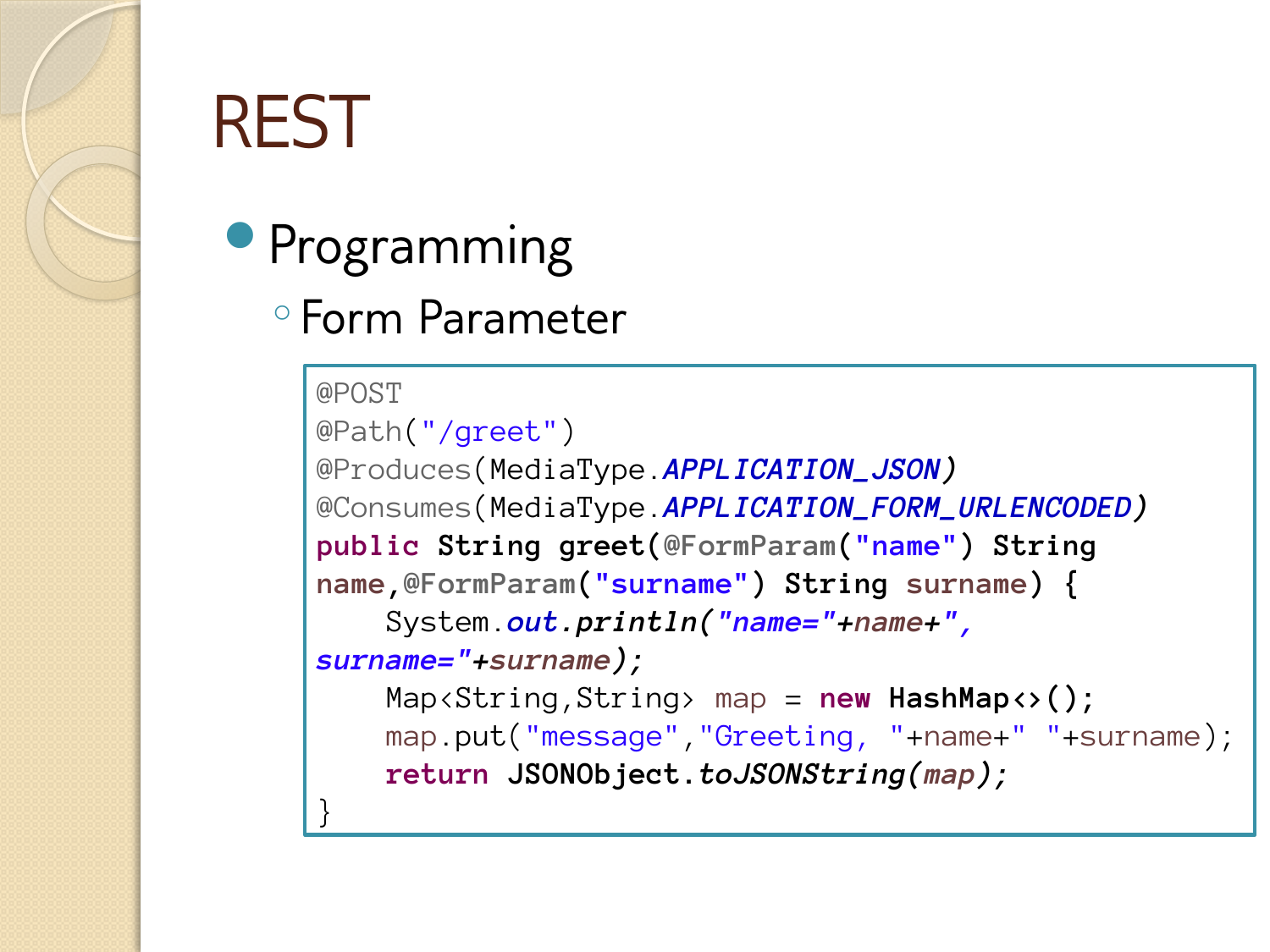

# REST
Programming
Form Parameter

@POST
@Path("/greet")
@Produces(MediaType.APPLICATION_JSON)
@Consumes(MediaType.APPLICATION_FORM_URLENCODED)
public String greet(@FormParam("name") String name,@FormParam("surname") String surname) {
    System.out.println("name="+name+", surname="+surname);
    Map<String,String> map = new HashMap<>();
    map.put("message","Greeting, "+name+" "+surname);
    return JSONObject.toJSONString(map);
}